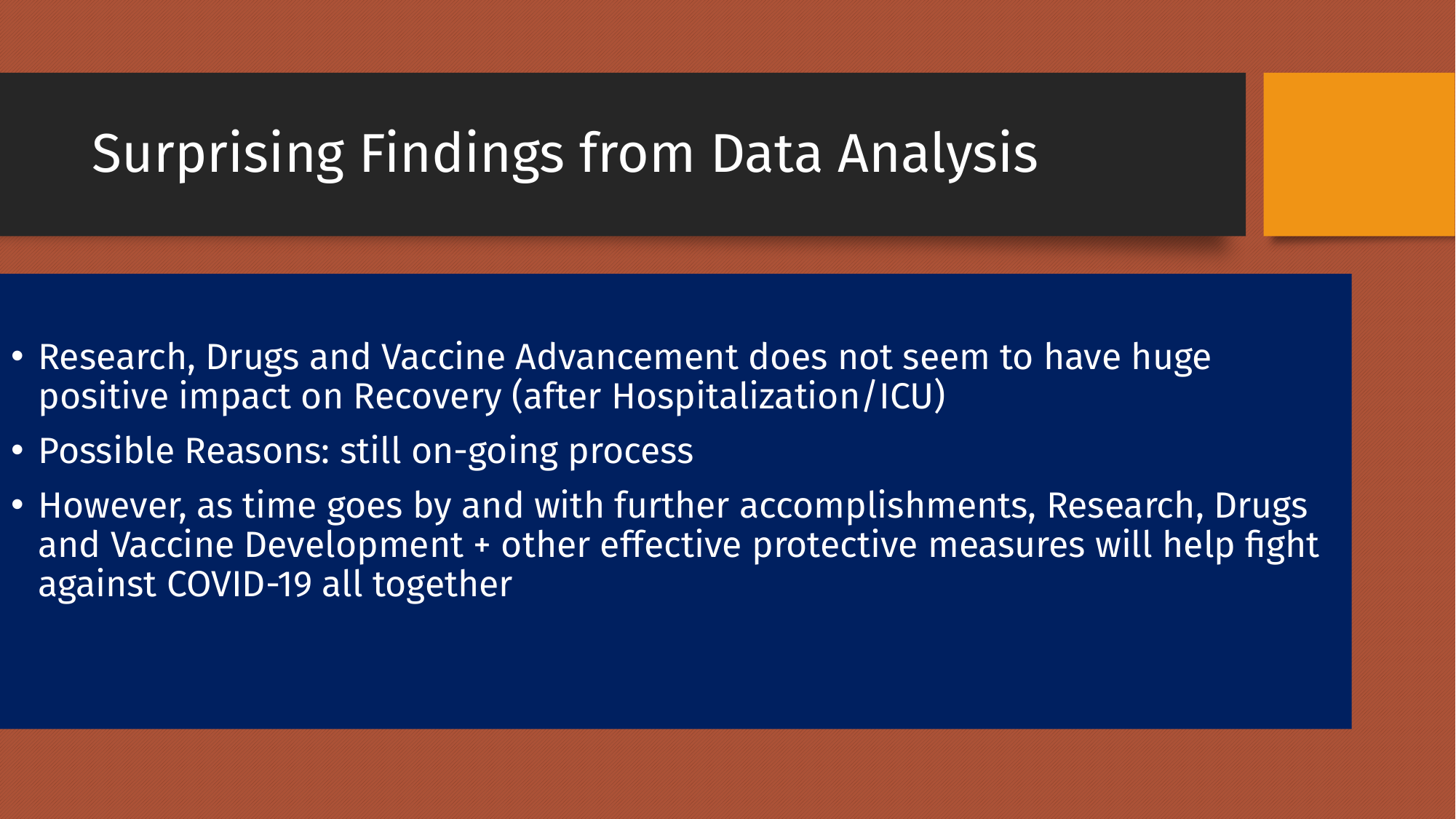

# Surprising Findings from Data Analysis

Research, Drugs and Vaccine Advancement does not seem to have huge positive impact on Recovery (after Hospitalization/ICU)
Possible Reasons: still on-going process
However, as time goes by and with further accomplishments, Research, Drugs and Vaccine Development + other effective protective measures will help fight against COVID-19 all together